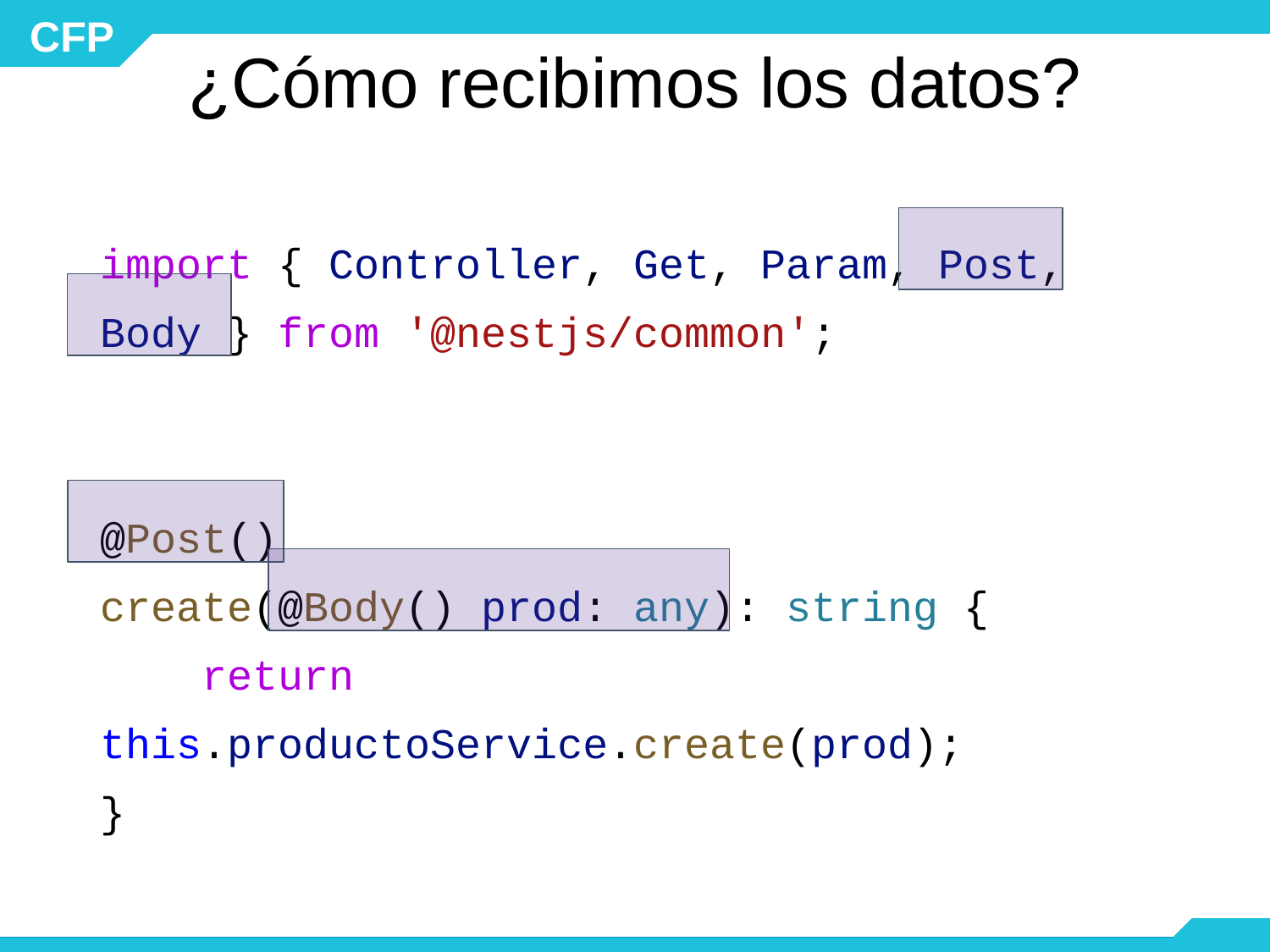

# ¿Cómo recibimos los datos?

import { Controller, Get, Param, Post, Body } from '@nestjs/common';

@Post()
create(@Body() prod: any): string {
    return this.productoService.create(prod);
}